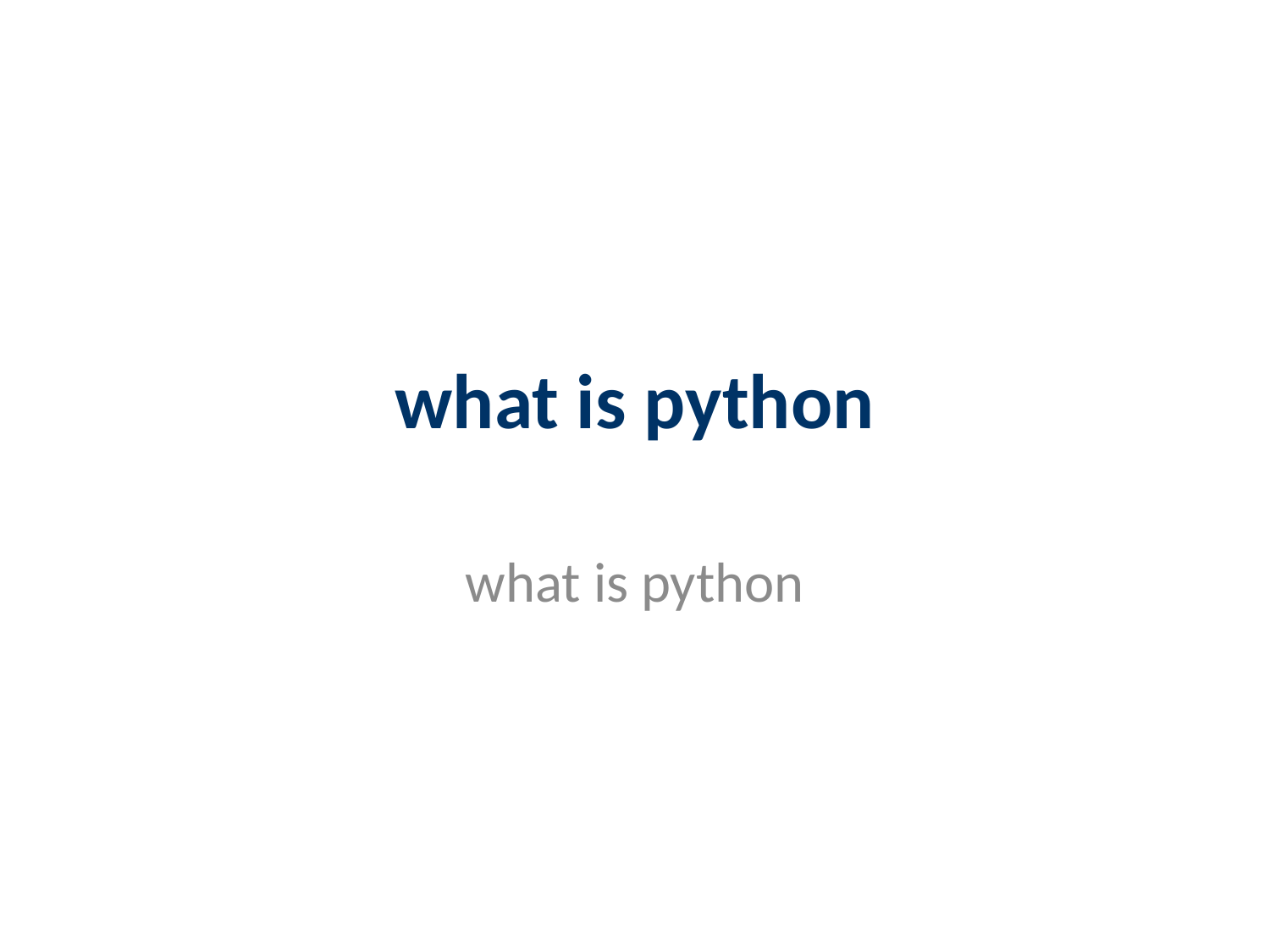

# what is python
what is python